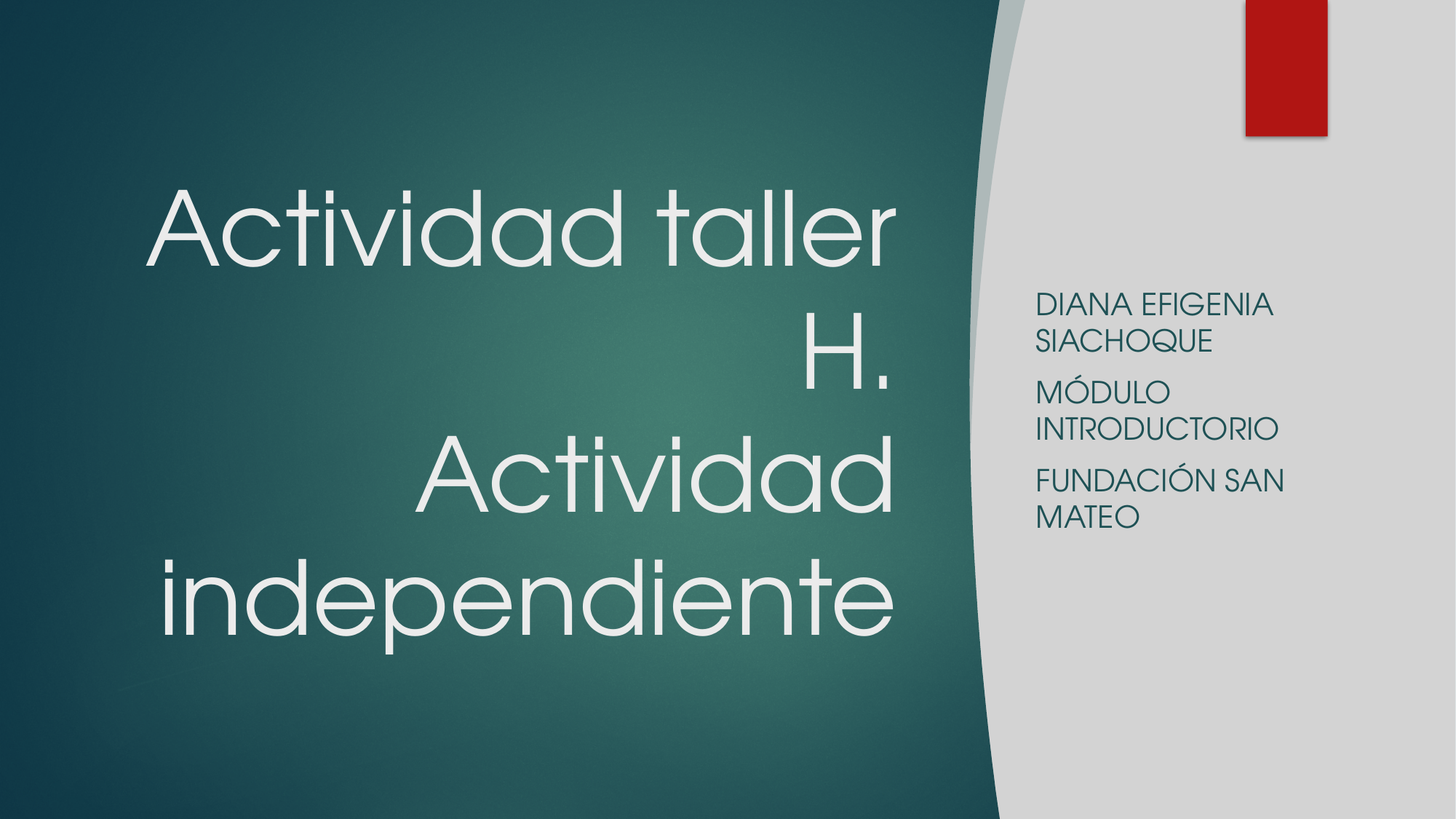

# Actividad taller H. Actividad independiente
Diana Efigenia siachoque
Módulo introductorio
Fundación san mateo